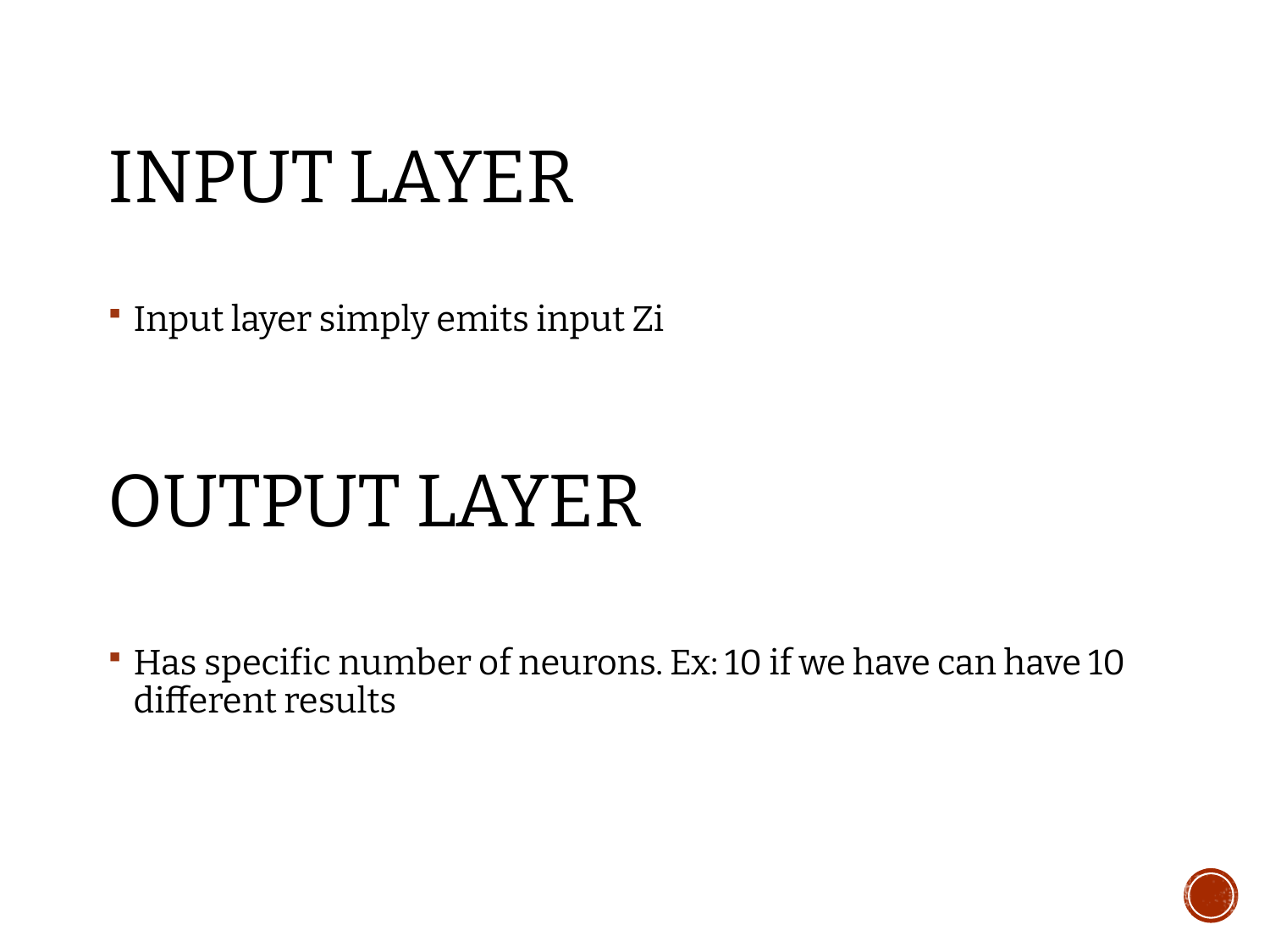

# Input layer
Input layer simply emits input Zi

Output layer
Has specific number of neurons. Ex: 10 if we have can have 10 different results